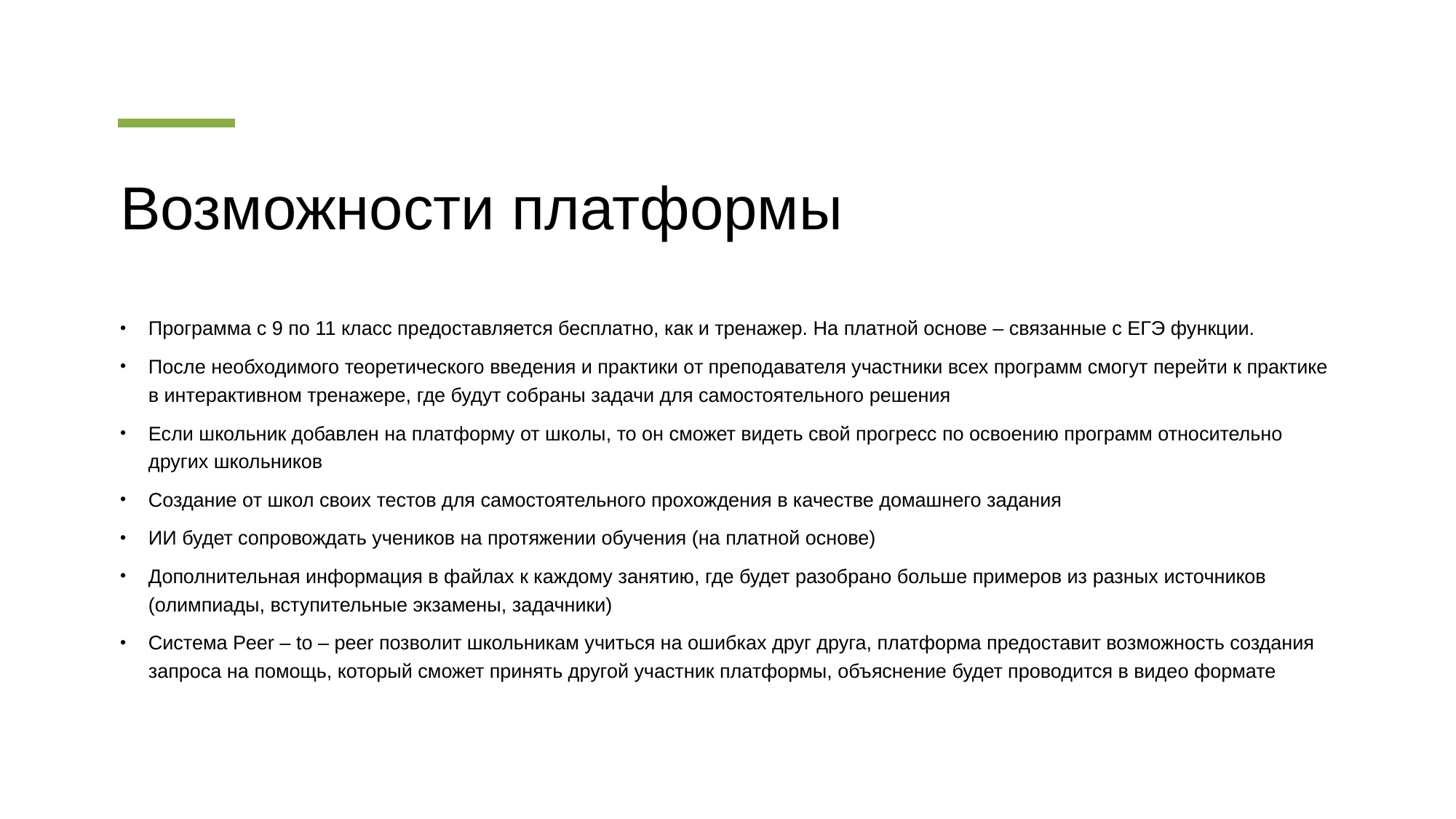

# Возможности платформы
Программа с 9 по 11 класс предоставляется бесплатно, как и тренажер. На платной основе – связанные с ЕГЭ функции.
После необходимого теоретического введения и практики от преподавателя участники всех программ смогут перейти к практике в интерактивном тренажере, где будут собраны задачи для самостоятельного решения
Если школьник добавлен на платформу от школы, то он сможет видеть свой прогресс по освоению программ относительно других школьников
Создание от школ своих тестов для самостоятельного прохождения в качестве домашнего задания
ИИ будет сопровождать учеников на протяжении обучения (на платной основе)
Дополнительная информация в файлах к каждому занятию, где будет разобрано больше примеров из разных источников (олимпиады, вступительные экзамены, задачники)
Система Peer – to – peer позволит школьникам учиться на ошибках друг друга, платформа предоставит возможность создания запроса на помощь, который сможет принять другой участник платформы, объяснение будет проводится в видео формате